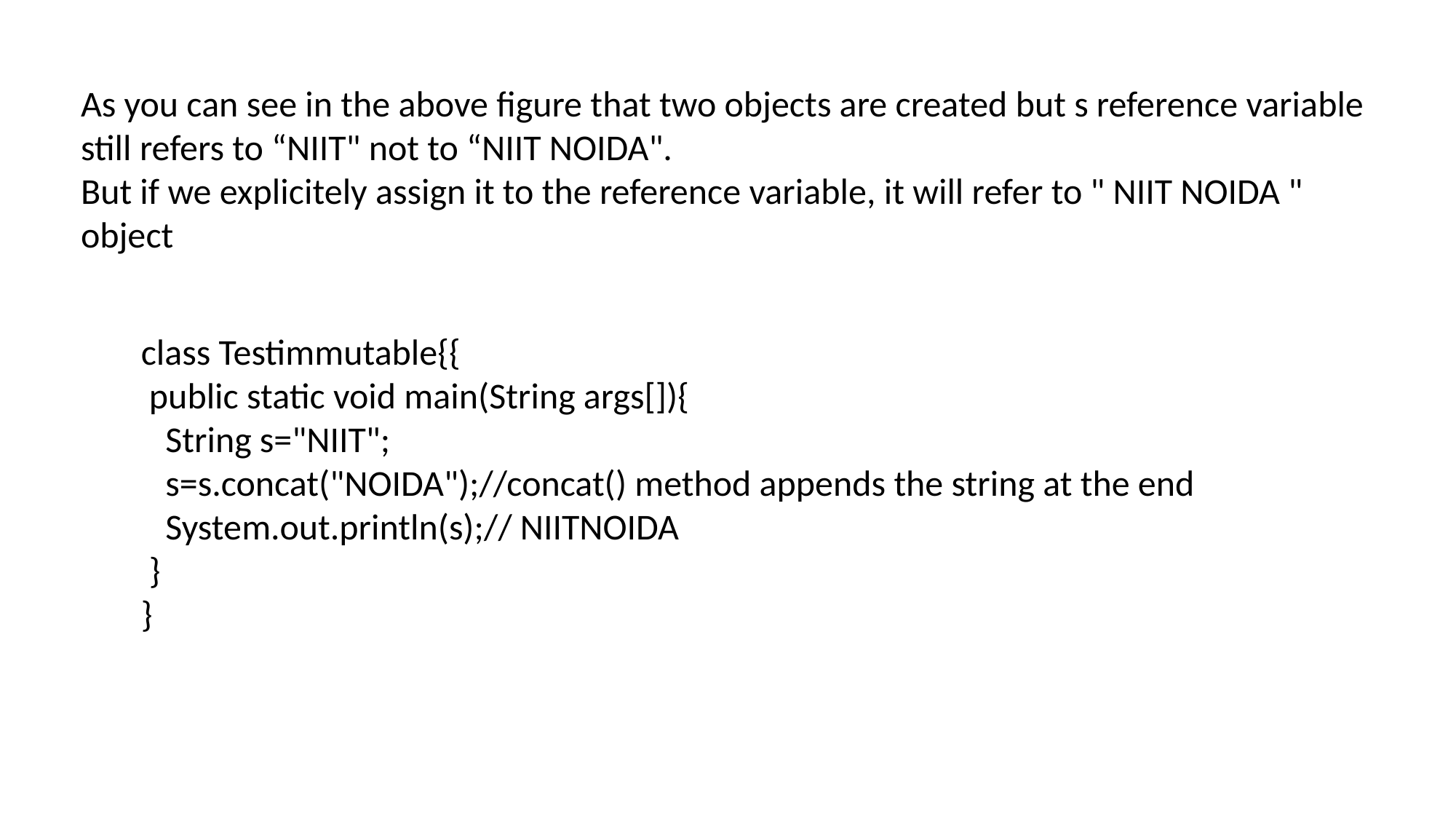

As you can see in the above figure that two objects are created but s reference variable still refers to “NIIT" not to “NIIT NOIDA".
But if we explicitely assign it to the reference variable, it will refer to " NIIT NOIDA " object
class Testimmutable{{
 public static void main(String args[]){
   String s="NIIT";
   s=s.concat("NOIDA");//concat() method appends the string at the end
   System.out.println(s);// NIITNOIDA
 }
}